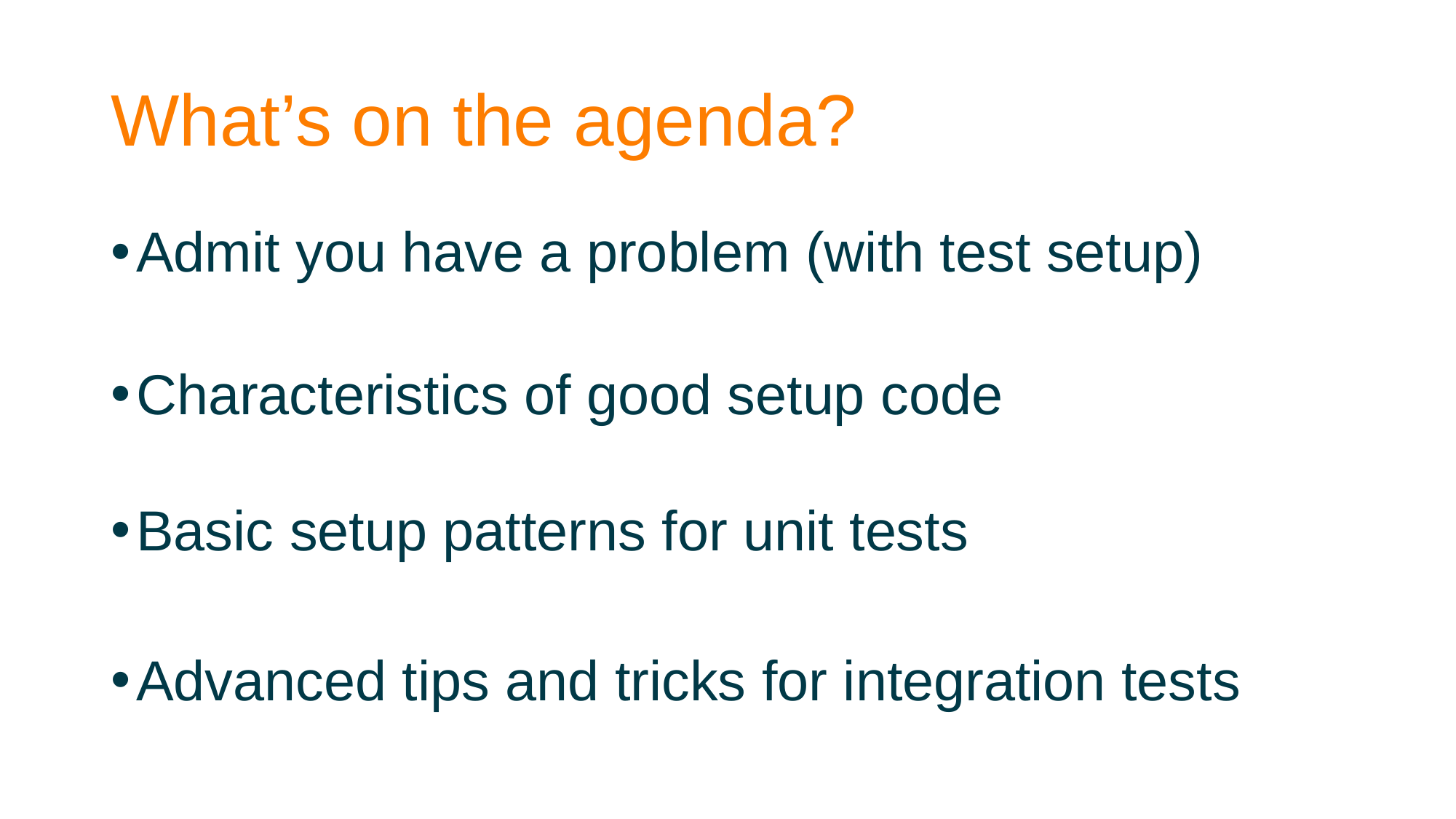

# What’s on the agenda?
Admit you have a problem (with test setup)
Characteristics of good setup code
Basic setup patterns for unit tests

Advanced tips and tricks for integration tests